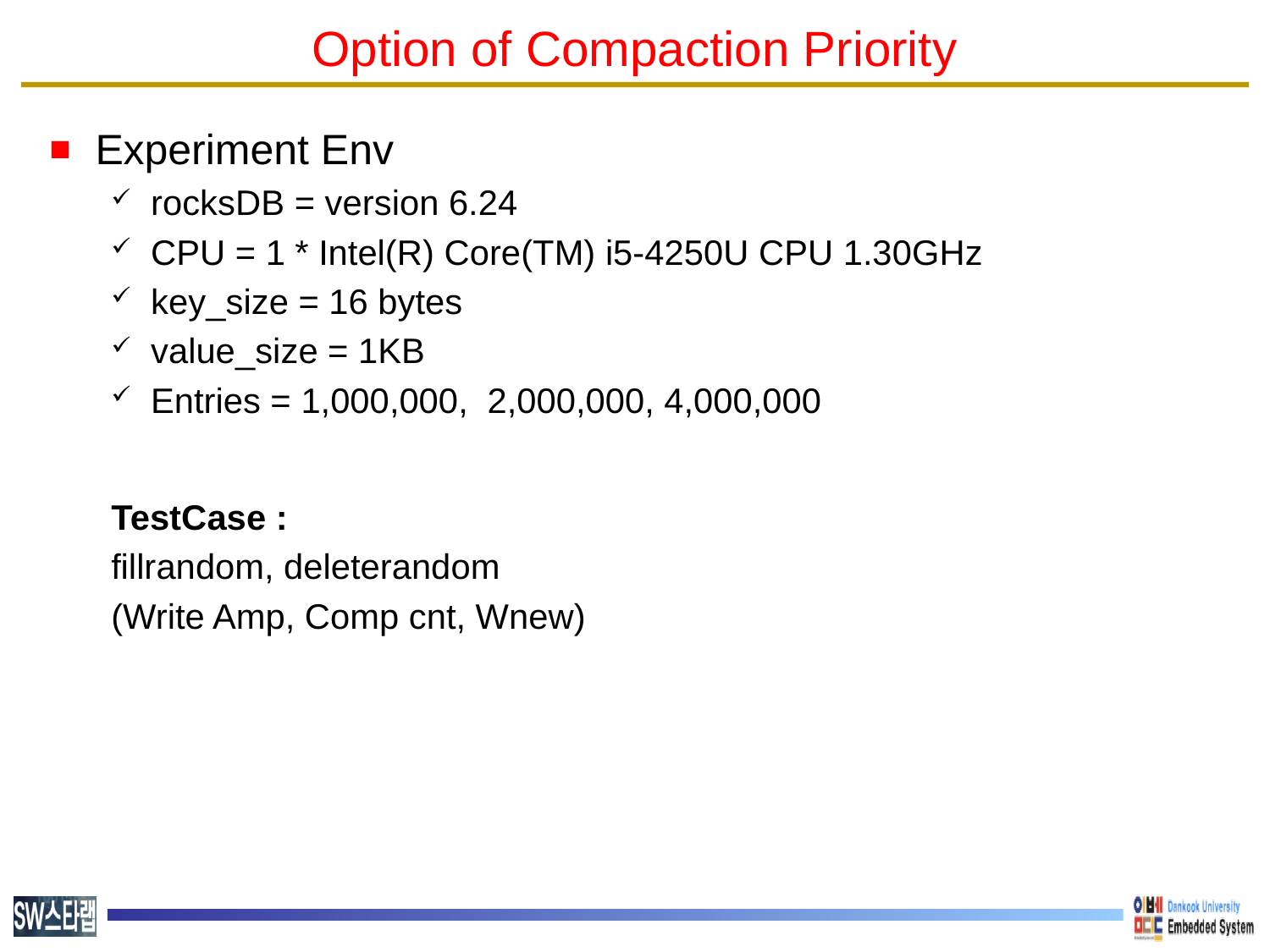

# Option of Compaction Priority
Experiment Env
rocksDB = version 6.24
CPU = 1 * Intel(R) Core(TM) i5-4250U CPU 1.30GHz
key_size = 16 bytes
value_size = 1KB
Entries = 1,000,000,  2,000,000, 4,000,000

TestCase :
fillrandom, deleterandom
(Write Amp, Comp cnt, Wnew)